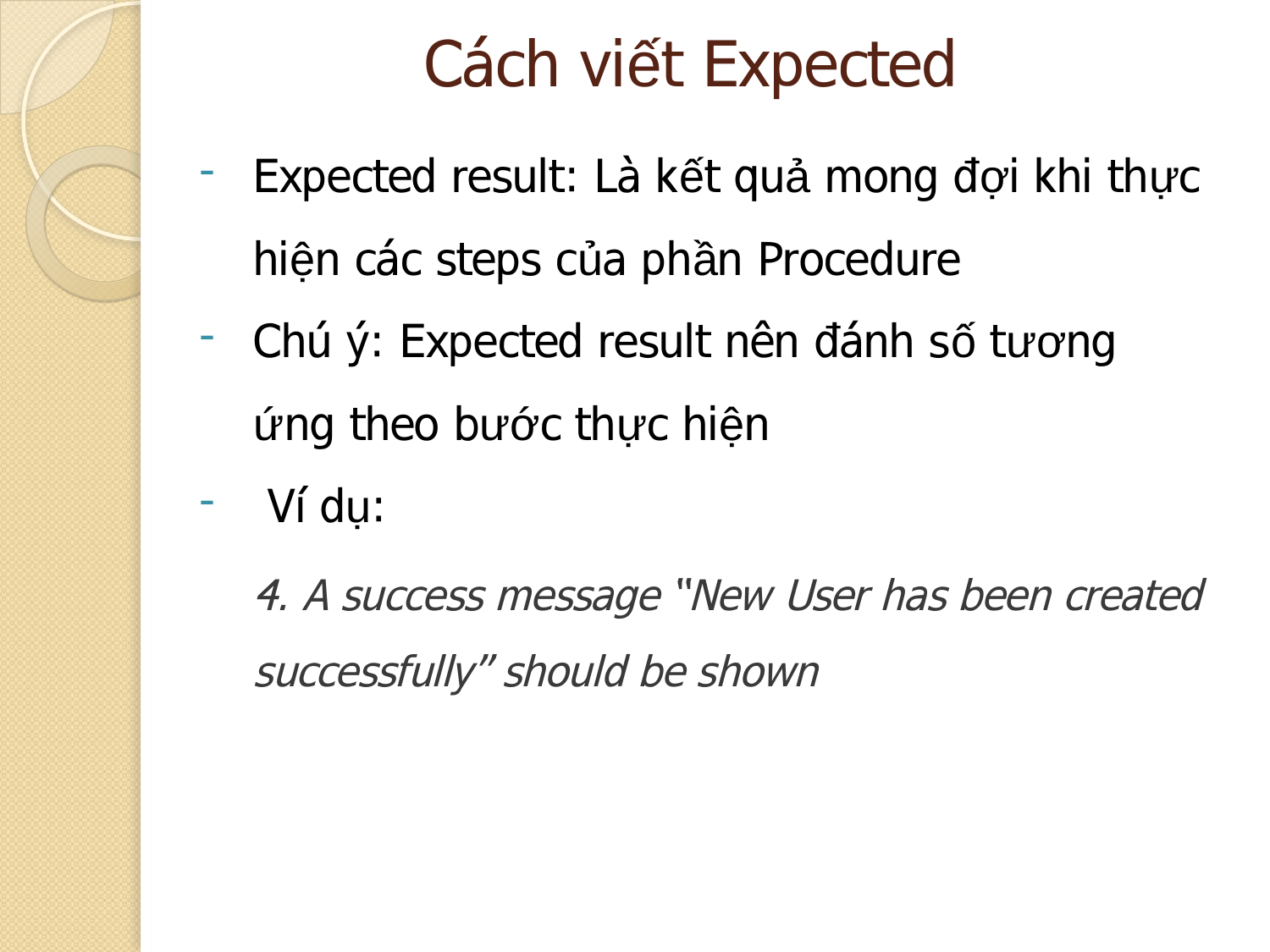

# Cách viết Expected
Expected result: Là kết quả mong đợi khi thực hiện các steps của phần Procedure
Chú ý: Expected result nên đánh số tương ứng theo bước thực hiện
 Ví dụ:
4. A success message “New User has been created successfully” should be shown